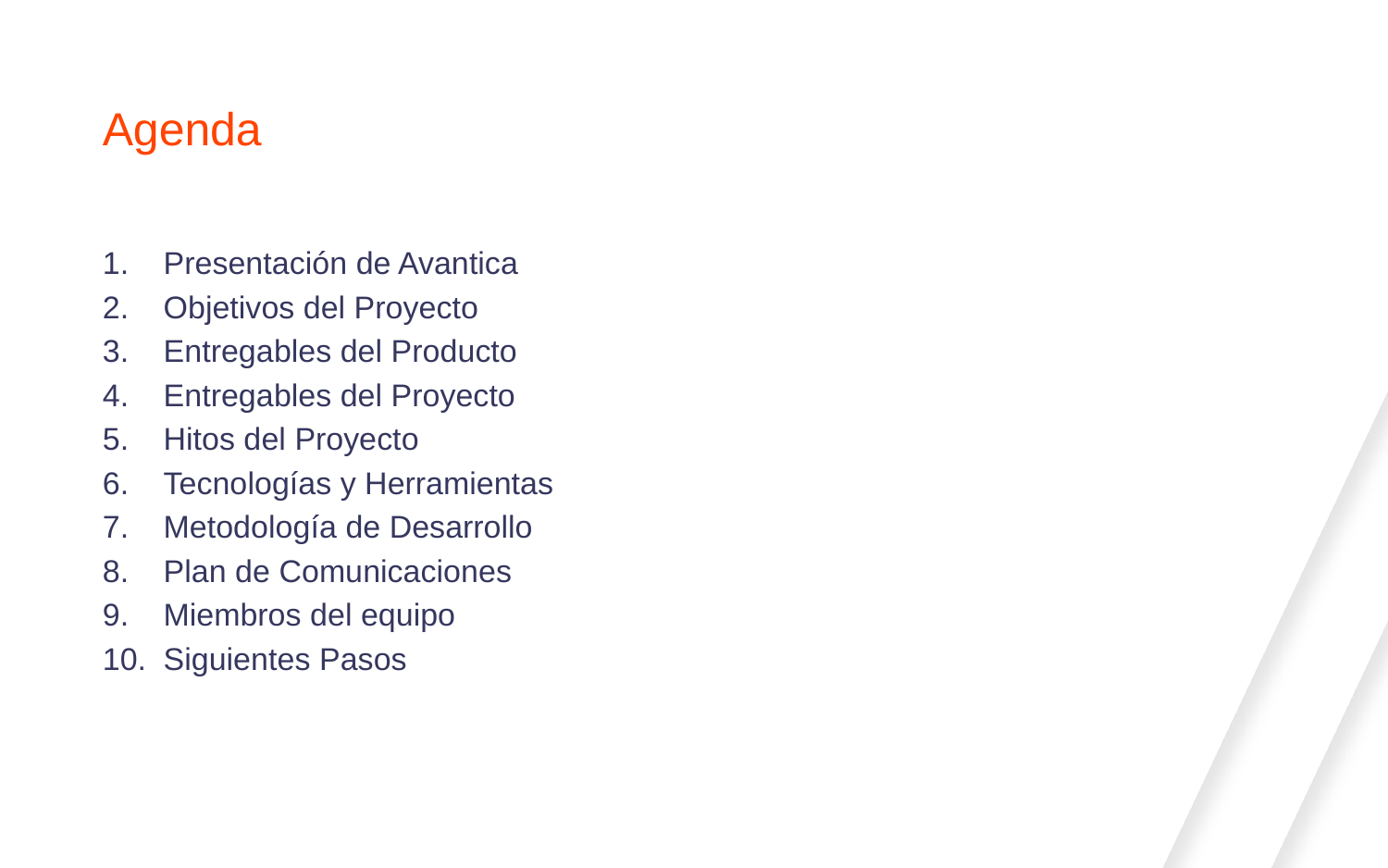

# Agenda
Presentación de Avantica
Objetivos del Proyecto
Entregables del Producto
Entregables del Proyecto
Hitos del Proyecto
Tecnologías y Herramientas
Metodología de Desarrollo
Plan de Comunicaciones
Miembros del equipo
Siguientes Pasos